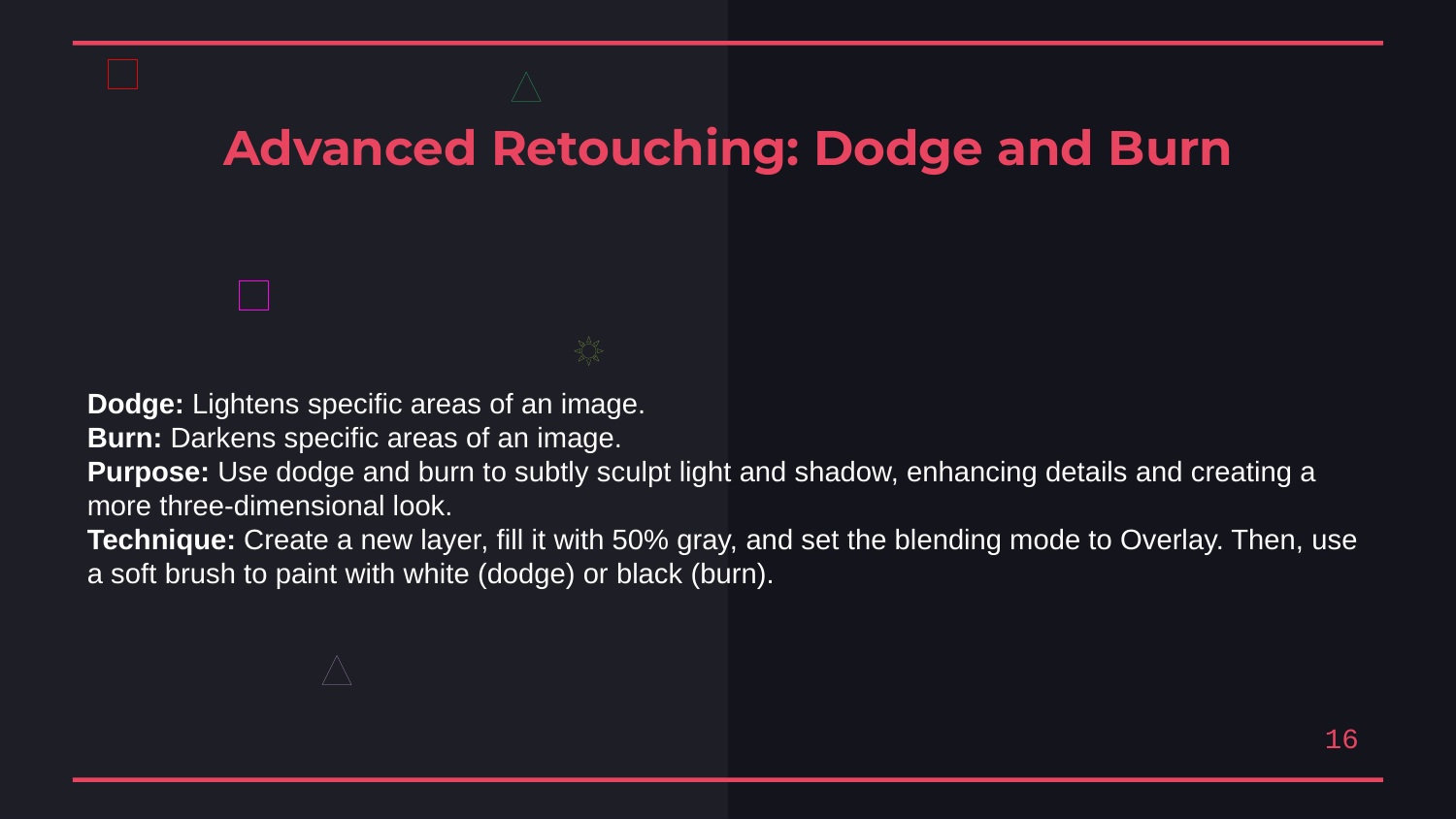

Advanced Retouching: Dodge and Burn

Dodge: Lightens specific areas of an image.
Burn: Darkens specific areas of an image.
Purpose: Use dodge and burn to subtly sculpt light and shadow, enhancing details and creating a more three-dimensional look.
Technique: Create a new layer, fill it with 50% gray, and set the blending mode to Overlay. Then, use a soft brush to paint with white (dodge) or black (burn).

16